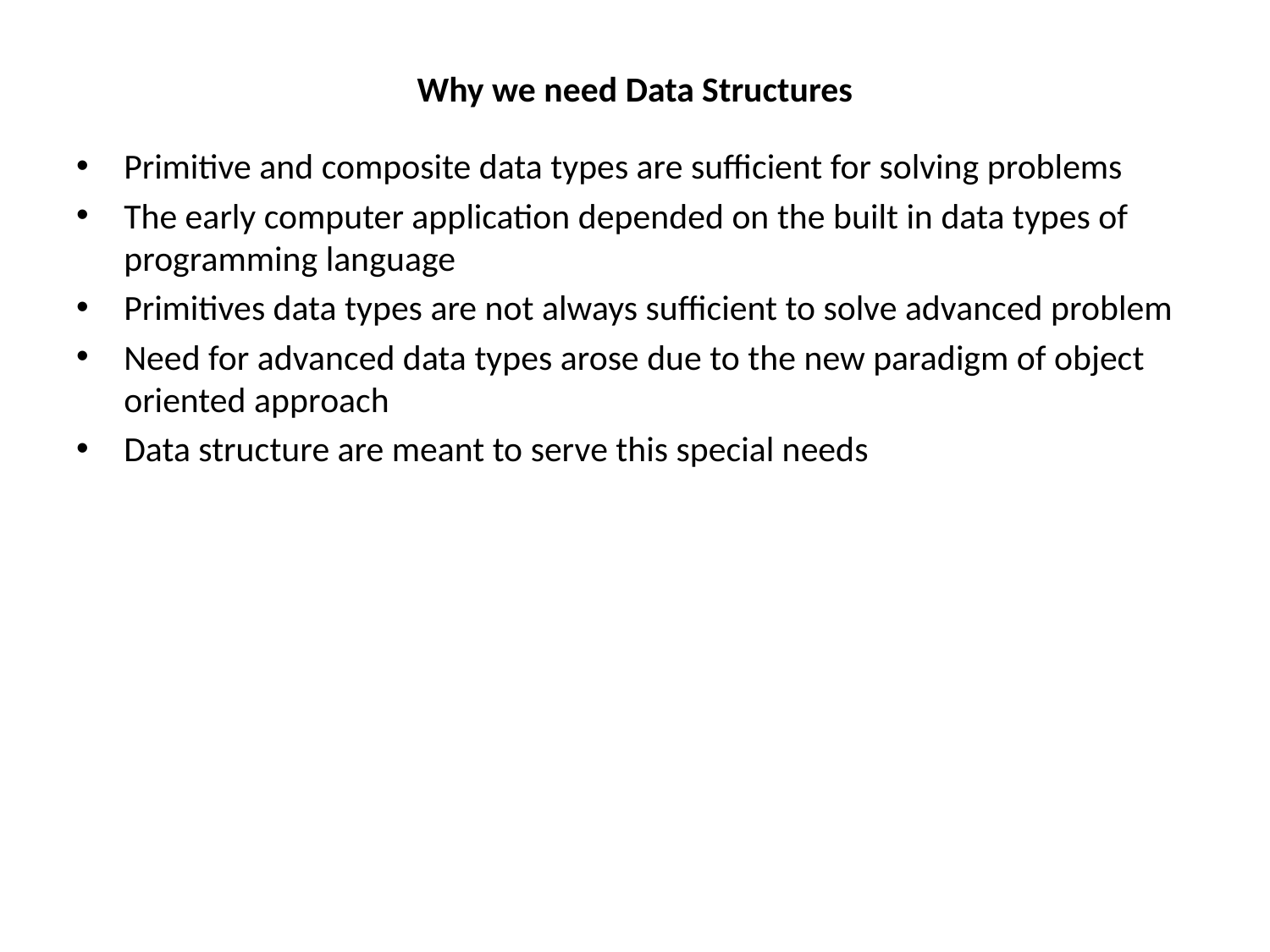

# Why we need Data Structures
Primitive and composite data types are sufficient for solving problems
The early computer application depended on the built in data types of programming language
Primitives data types are not always sufficient to solve advanced problem
Need for advanced data types arose due to the new paradigm of object oriented approach
Data structure are meant to serve this special needs